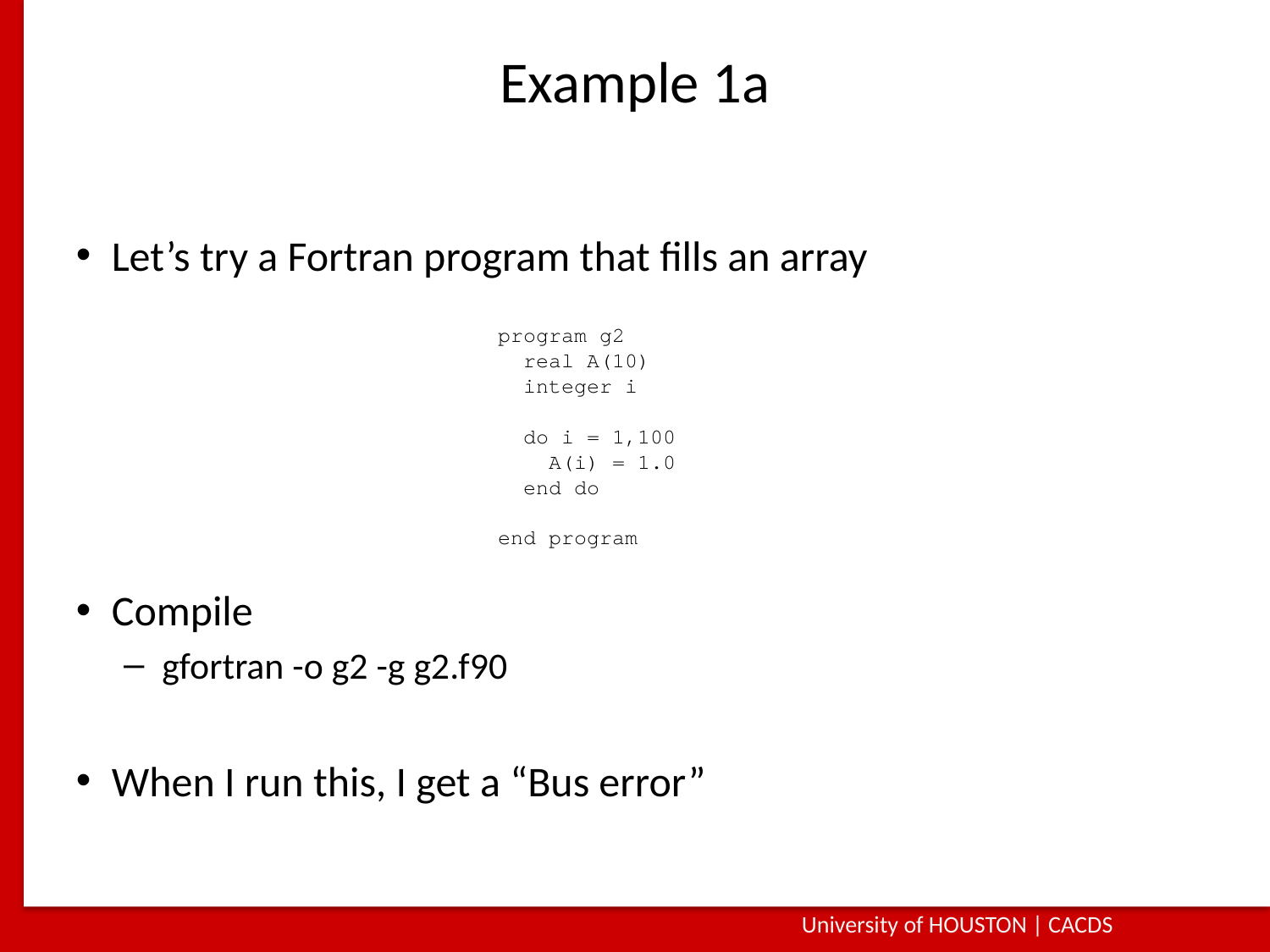

# Example 1a
Let’s try a Fortran program that fills an array

Compile
 gfortran -o g2 -g g2.f90

When I run this, I get a “Bus error”
program g2
  real A(10)
  integer i

  do i = 1,100
    A(i) = 1.0
  end do

end program